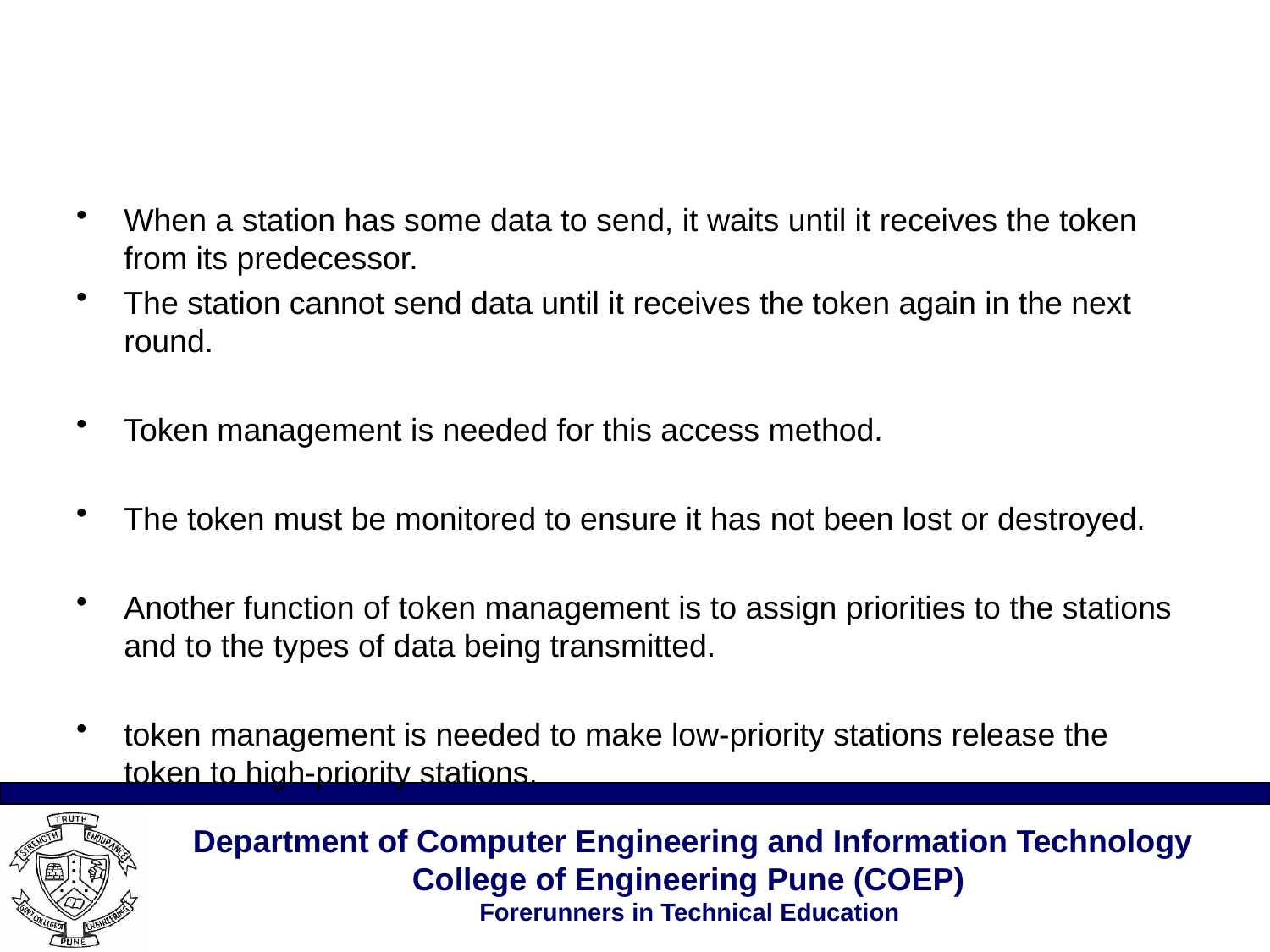

#
When a station has some data to send, it waits until it receives the token from its predecessor.
The station cannot send data until it receives the token again in the next round.

Token management is needed for this access method.

The token must be monitored to ensure it has not been lost or destroyed.

Another function of token management is to assign priorities to the stations and to the types of data being transmitted.

token management is needed to make low-priority stations release the token to high-priority stations.